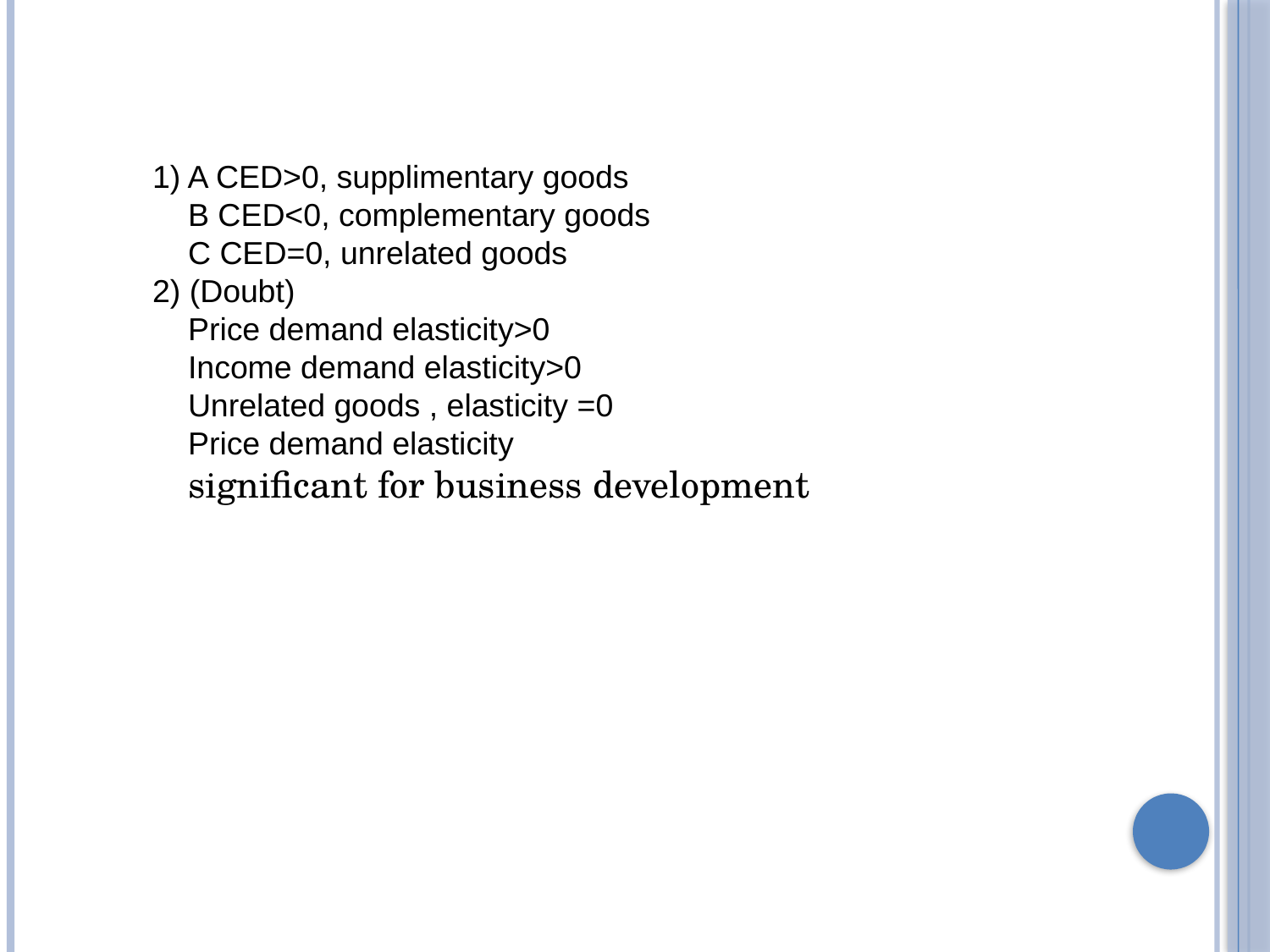

1) A CED>0, supplimentary goods
    B CED<0, complementary goods
    C CED=0, unrelated goods
2) (Doubt)
    Price demand elasticity>0
    Income demand elasticity>0
    Unrelated goods , elasticity =0
    Price demand elasticity
    significant for business development